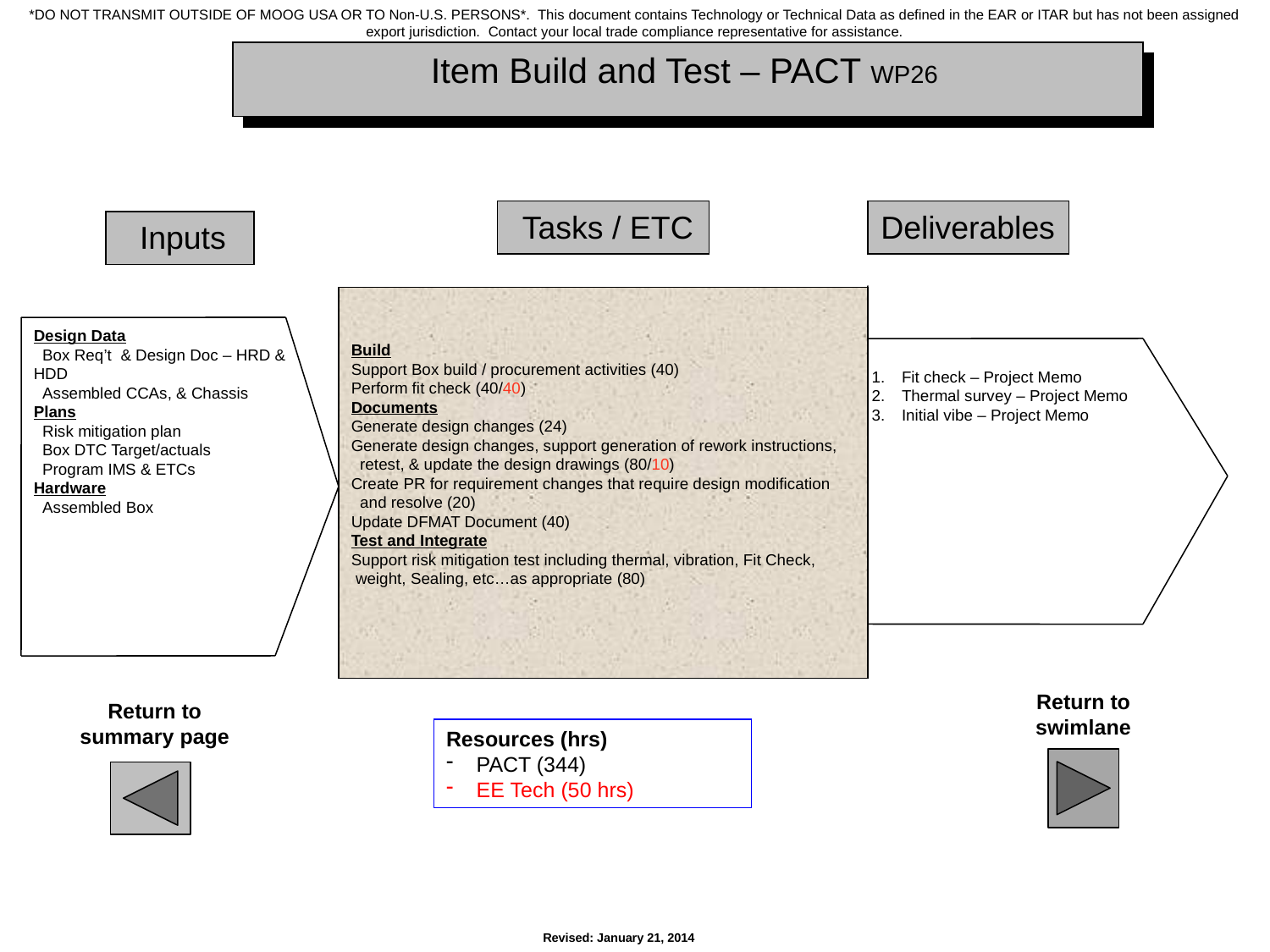

# Qual Test Work Package
Item Build and Test – PACT WP26

Tasks / ETC

Deliverables

Inputs

Build
Support Box build / procurement activities (40)
Perform fit check (40/40)
Documents
Generate design changes (24)
Generate design changes, support generation of rework instructions,
  retest, & update the design drawings (80/10)
Create PR for requirement changes that require design modification
  and resolve (20)
Update DFMAT Document (40)
Test and Integrate
Support risk mitigation test including thermal, vibration, Fit Check,
 weight, Sealing, etc…as appropriate (80)

Design Data
  Box Req’t  & Design Doc – HRD & HDD
  Assembled CCAs, & Chassis
Plans
  Risk mitigation plan
  Box DTC Target/actuals
  Program IMS & ETCs
Hardware
  Assembled Box

Fit check – Project Memo
Thermal survey – Project Memo
Initial vibe – Project Memo

Return to swimlane
Return to summary page
Resources (hrs)
PACT (344)
EE Tech (50 hrs)

Revised: January 21, 2014